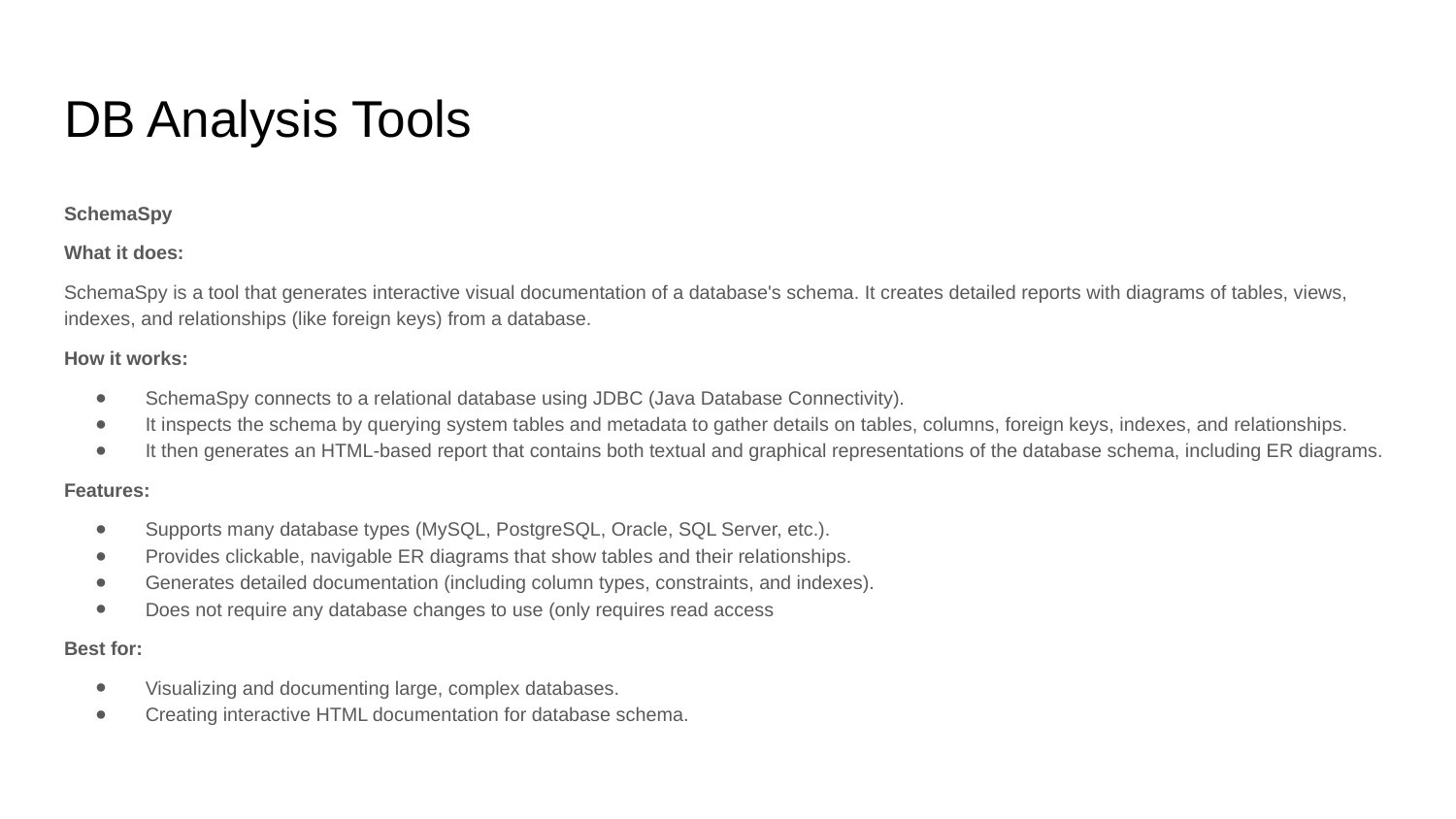

# DB Analysis Tools
SchemaSpy
What it does:
SchemaSpy is a tool that generates interactive visual documentation of a database's schema. It creates detailed reports with diagrams of tables, views, indexes, and relationships (like foreign keys) from a database.
How it works:
SchemaSpy connects to a relational database using JDBC (Java Database Connectivity).
It inspects the schema by querying system tables and metadata to gather details on tables, columns, foreign keys, indexes, and relationships.
It then generates an HTML-based report that contains both textual and graphical representations of the database schema, including ER diagrams.
Features:
Supports many database types (MySQL, PostgreSQL, Oracle, SQL Server, etc.).
Provides clickable, navigable ER diagrams that show tables and their relationships.
Generates detailed documentation (including column types, constraints, and indexes).
Does not require any database changes to use (only requires read access
Best for:
Visualizing and documenting large, complex databases.
Creating interactive HTML documentation for database schema.